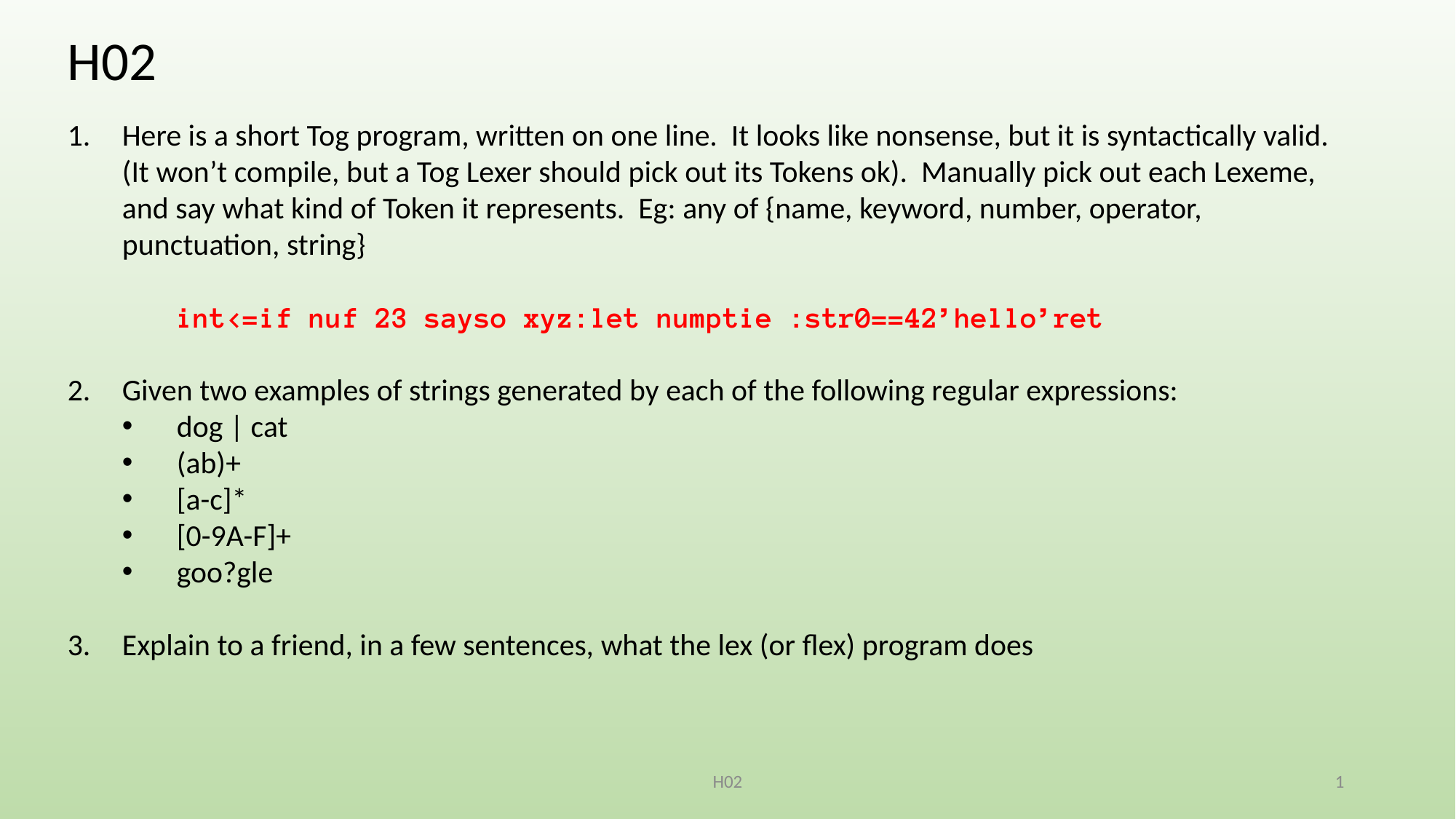

H02
Here is a short Tog program, written on one line.  It looks like nonsense, but it is syntactically valid. (It won’t compile, but a Tog Lexer should pick out its Tokens ok).  Manually pick out each Lexeme, and say what kind of Token it represents.  Eg: any of {name, keyword, number, operator, punctuation, string}
  	int<=if nuf 23 sayso xyz:let numptie :str0==42’hello’ret

Given two examples of strings generated by each of the following regular expressions:
dog | cat
(ab)+
[a-c]*
[0-9A-F]+
goo?gle

Explain to a friend, in a few sentences, what the lex (or flex) program does

H02
1